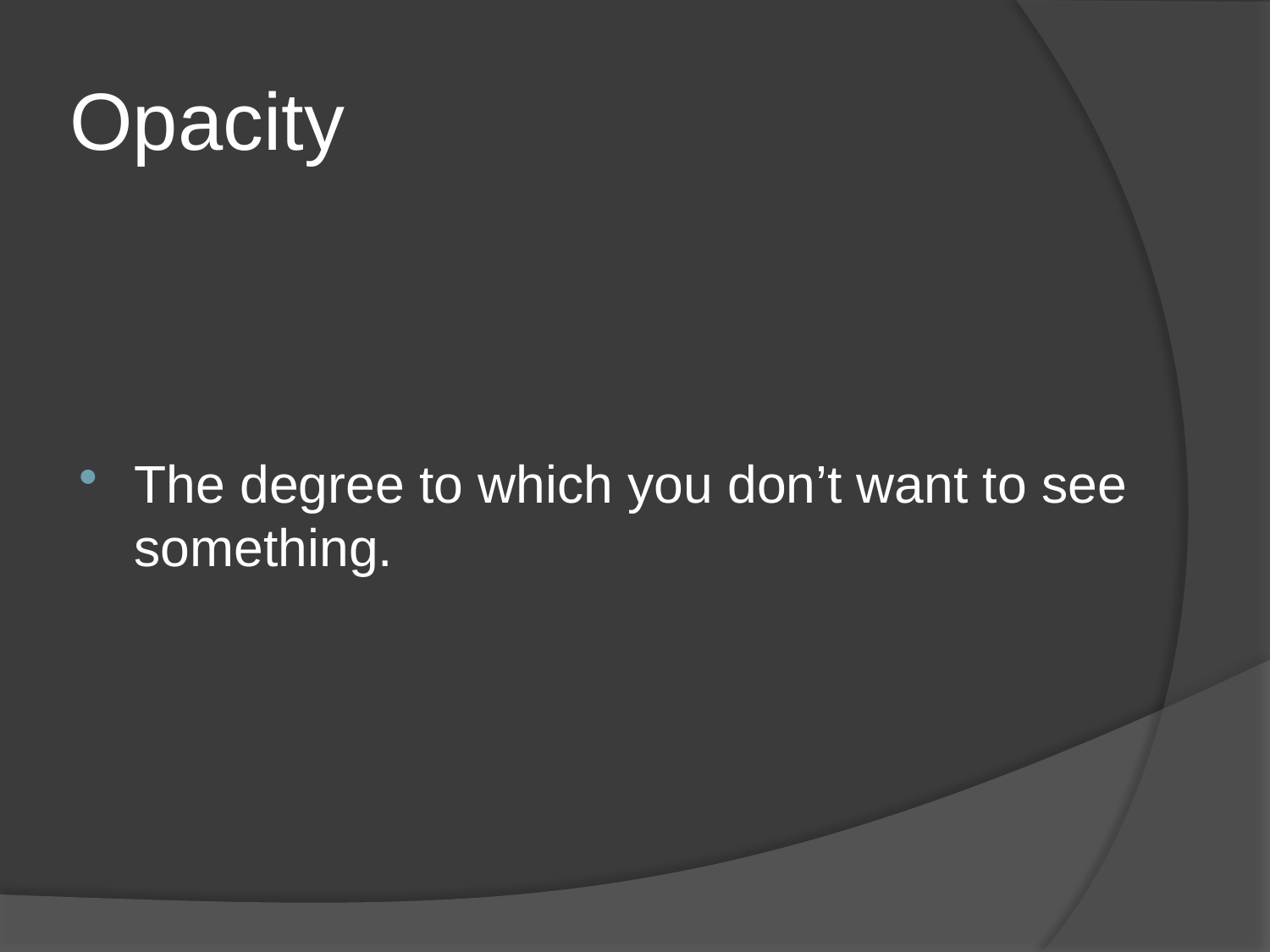

# Opacity

The degree to which you don’t want to see something.